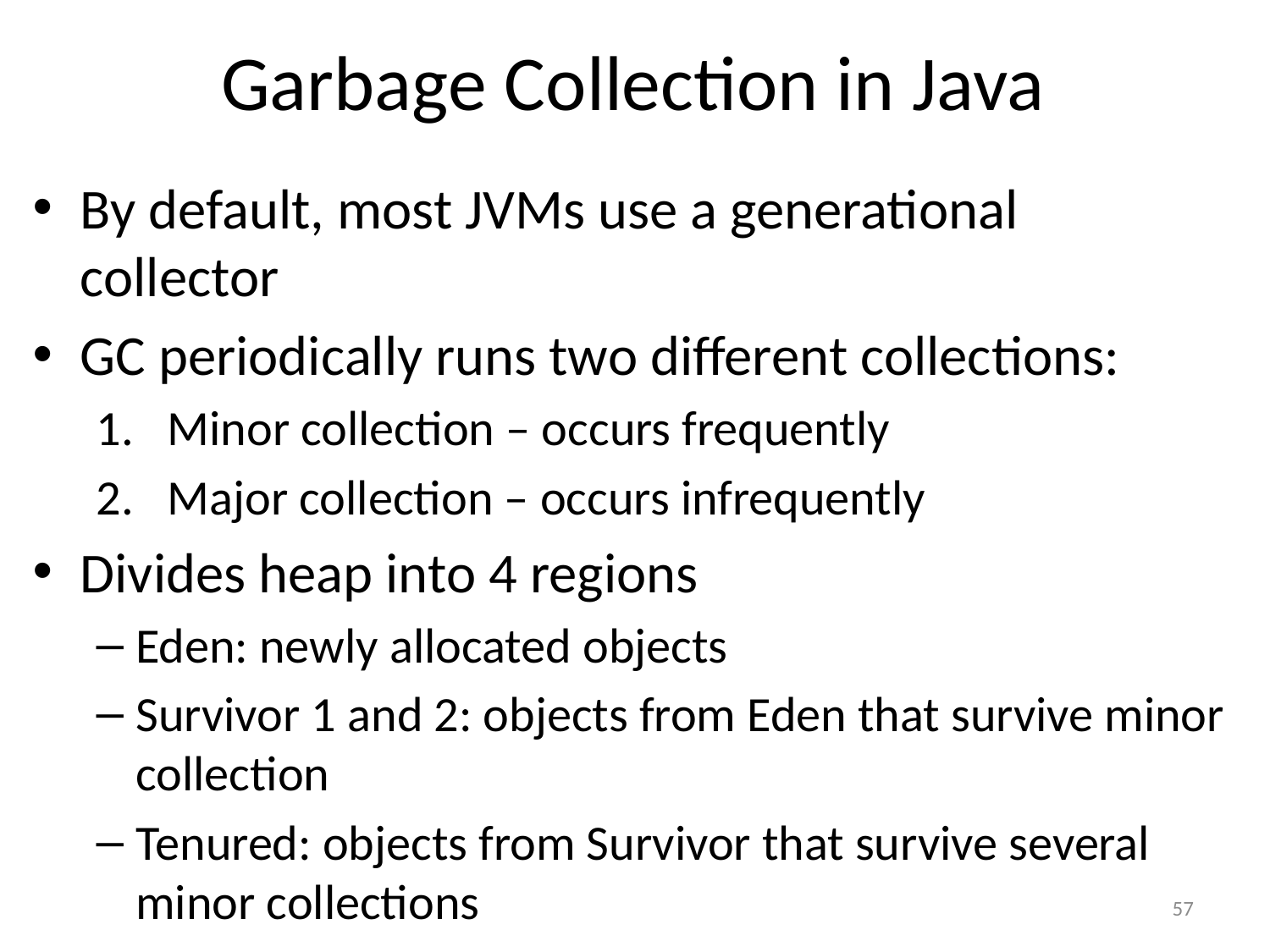

# Garbage Collection in Java
By default, most JVMs use a generational collector
GC periodically runs two different collections:
Minor collection – occurs frequently
Major collection – occurs infrequently
Divides heap into 4 regions
Eden: newly allocated objects
Survivor 1 and 2: objects from Eden that survive minor collection
Tenured: objects from Survivor that survive several minor collections

57